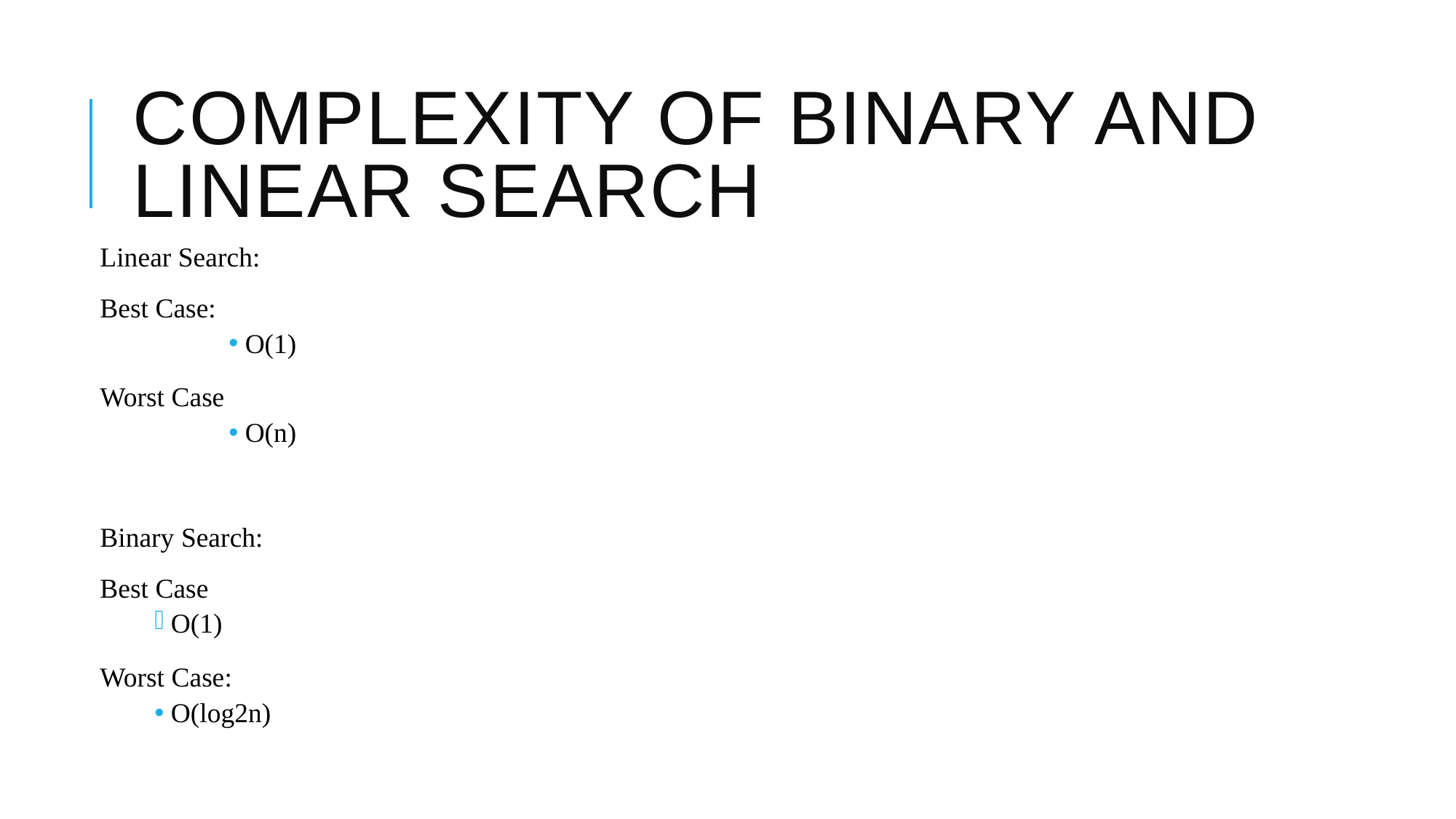

# Complexity of Binary and linear search
Linear Search:
Best Case:
O(1)
Worst Case
O(n)

Binary Search:
Best Case
O(1)
Worst Case:
O(log2n)